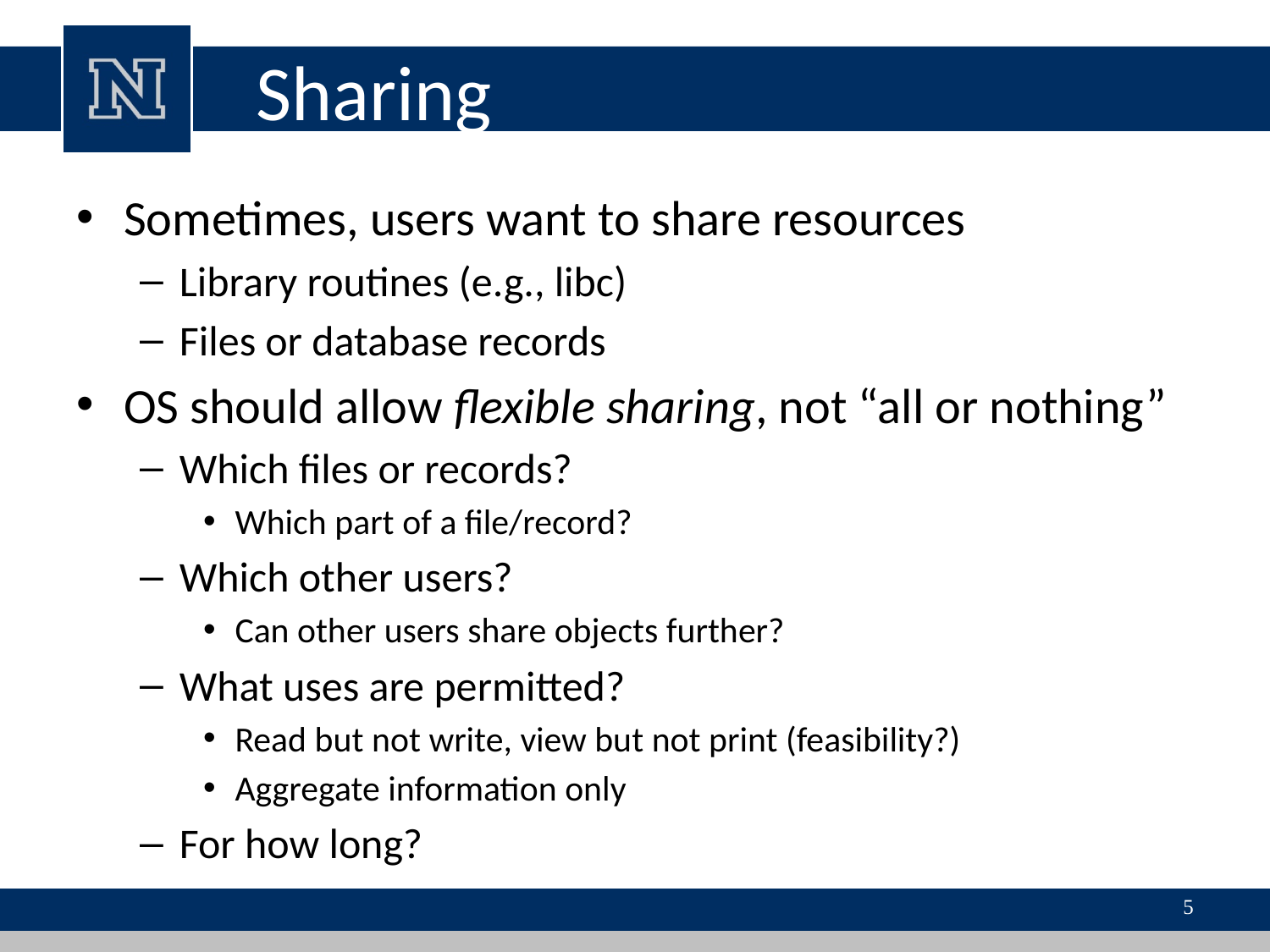

# Sharing
Sometimes, users want to share resources
Library routines (e.g., libc)‏
Files or database records
OS should allow flexible sharing, not “all or nothing”
Which files or records?
Which part of a file/record?
Which other users?
Can other users share objects further?
What uses are permitted?
Read but not write, view but not print (feasibility?)‏
Aggregate information only
For how long?
5